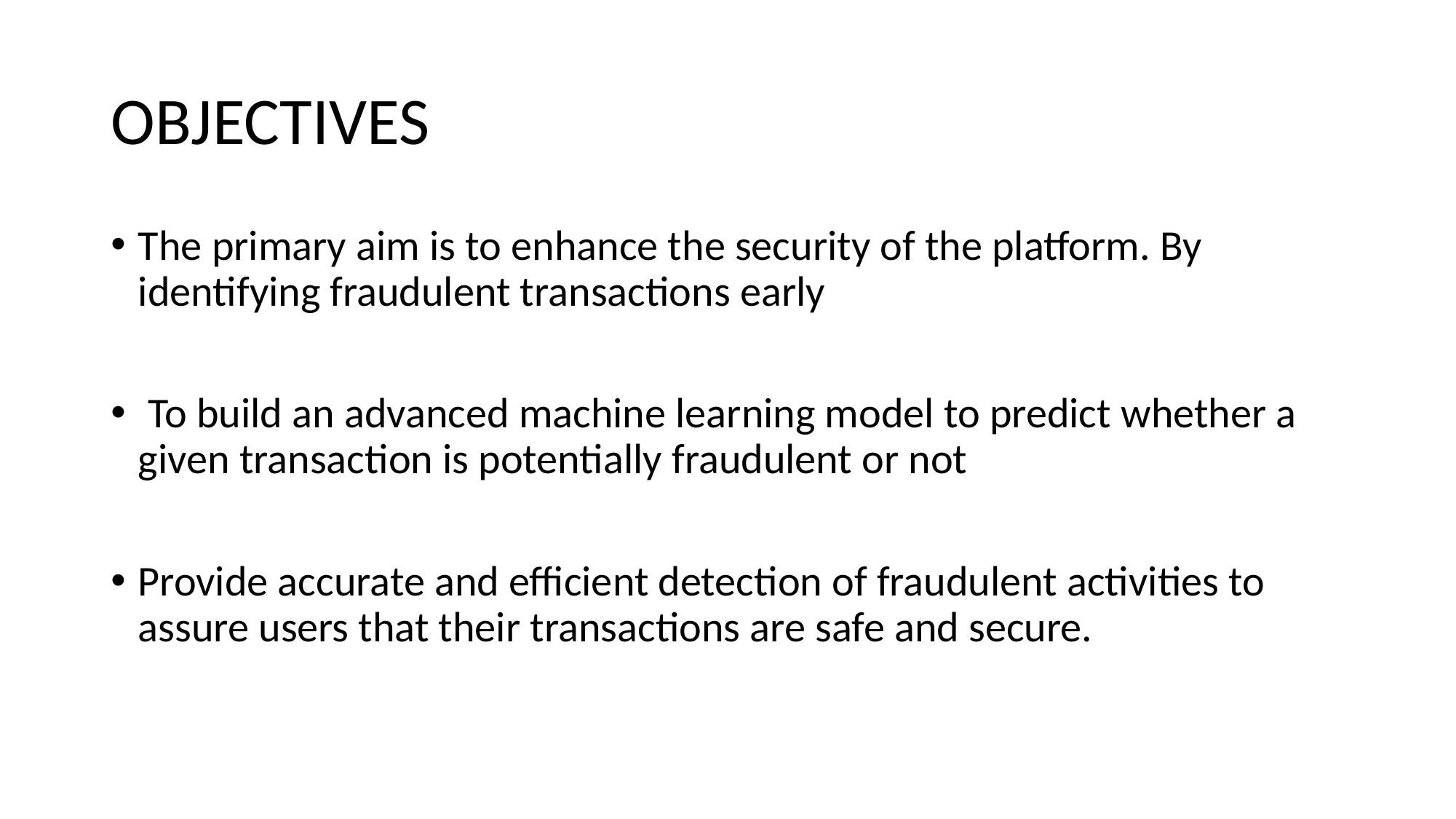

# OBJECTIVES
The primary aim is to enhance the security of the platform. By identifying fraudulent transactions early

 To build an advanced machine learning model to predict whether a given transaction is potentially fraudulent or not

Provide accurate and efficient detection of fraudulent activities to assure users that their transactions are safe and secure.